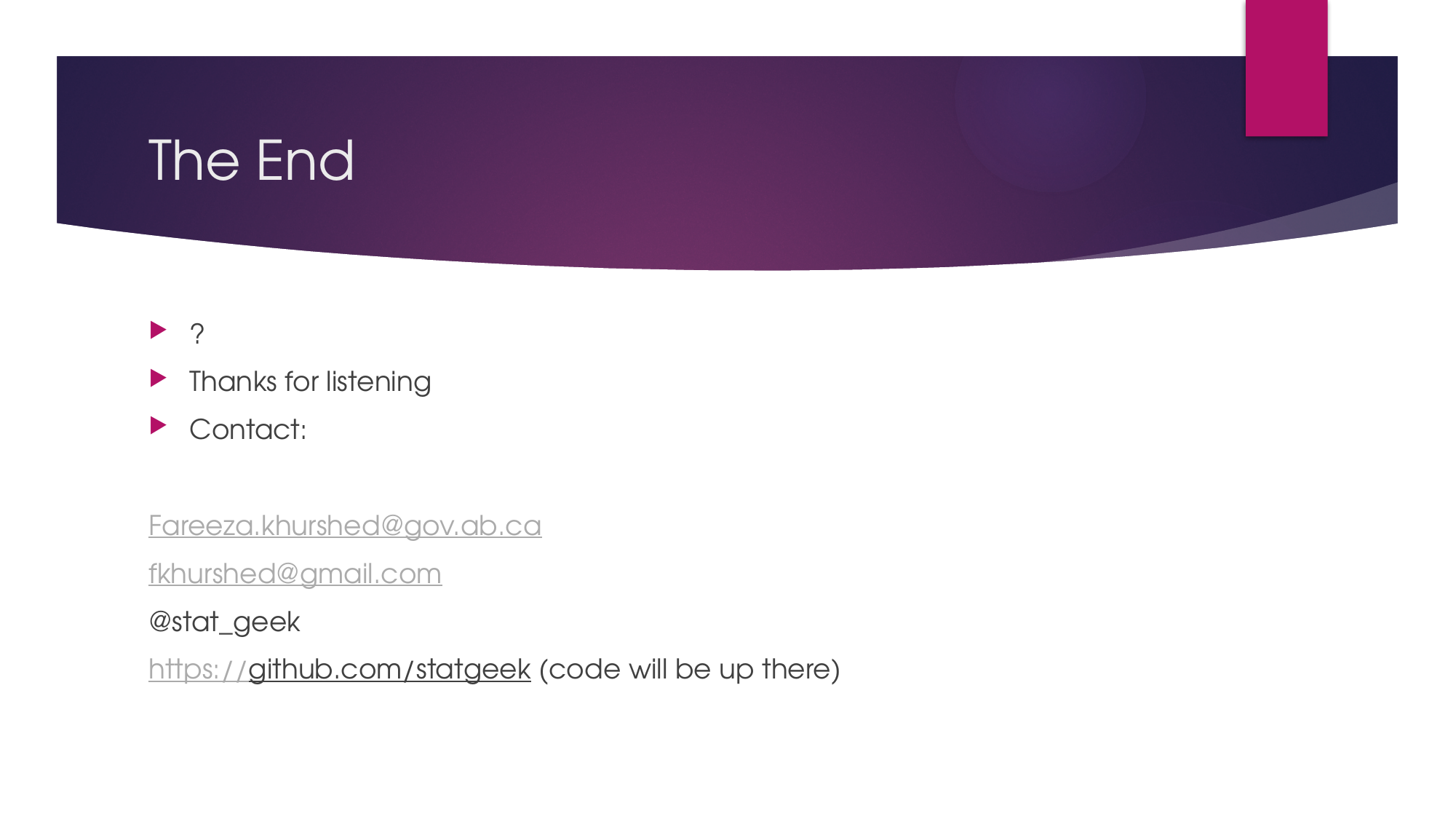

# The End
?
Thanks for listening
Contact:

Fareeza.khurshed@gov.ab.ca
fkhurshed@gmail.com
@stat_geek
https://github.com/statgeek (code will be up there)